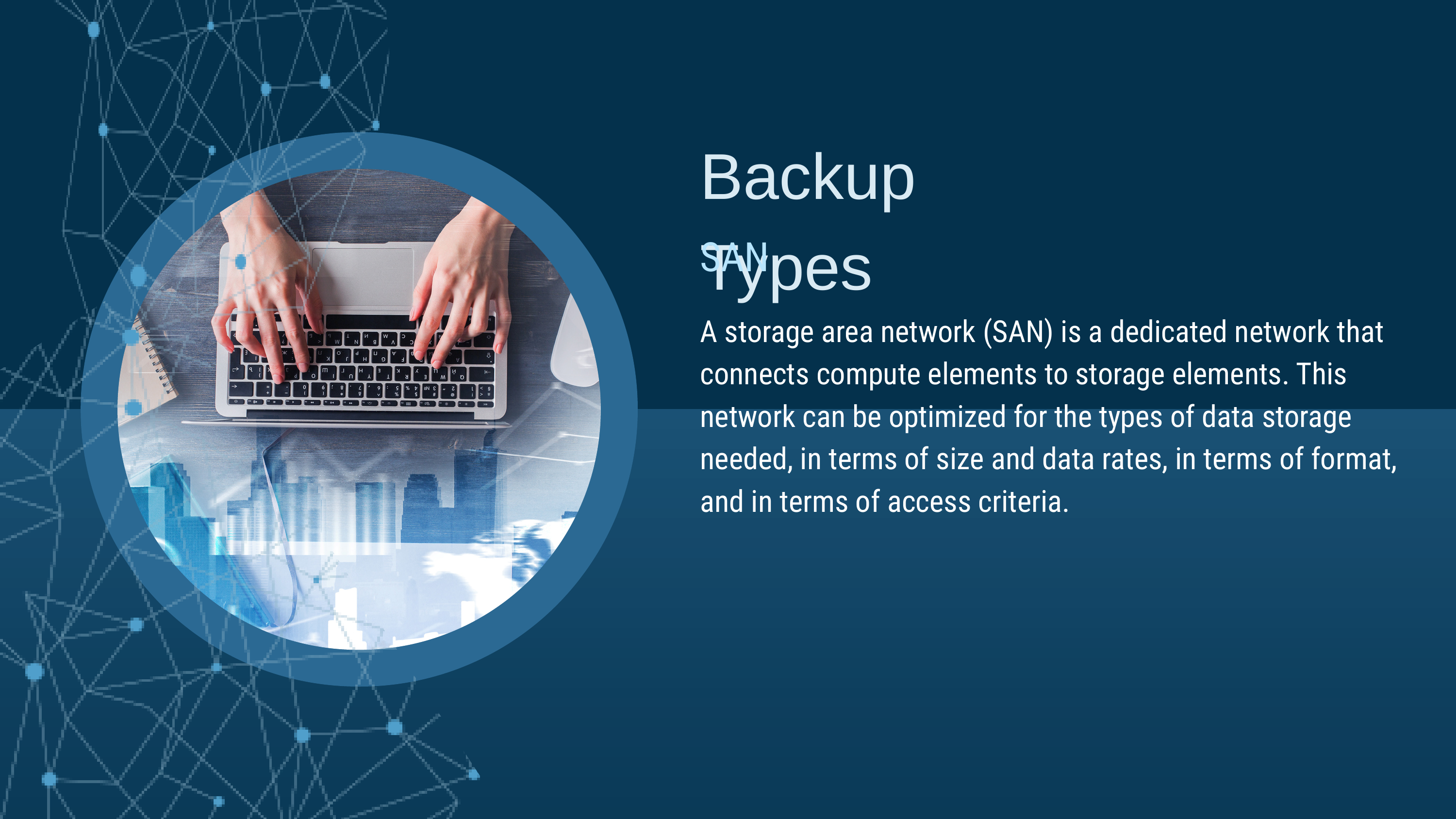

Backup Types

SAN
A storage area network (SAN) is a dedicated network that connects compute elements to storage elements. This network can be optimized for the types of data storage needed, in terms of size and data rates, in terms of format, and in terms of access criteria.